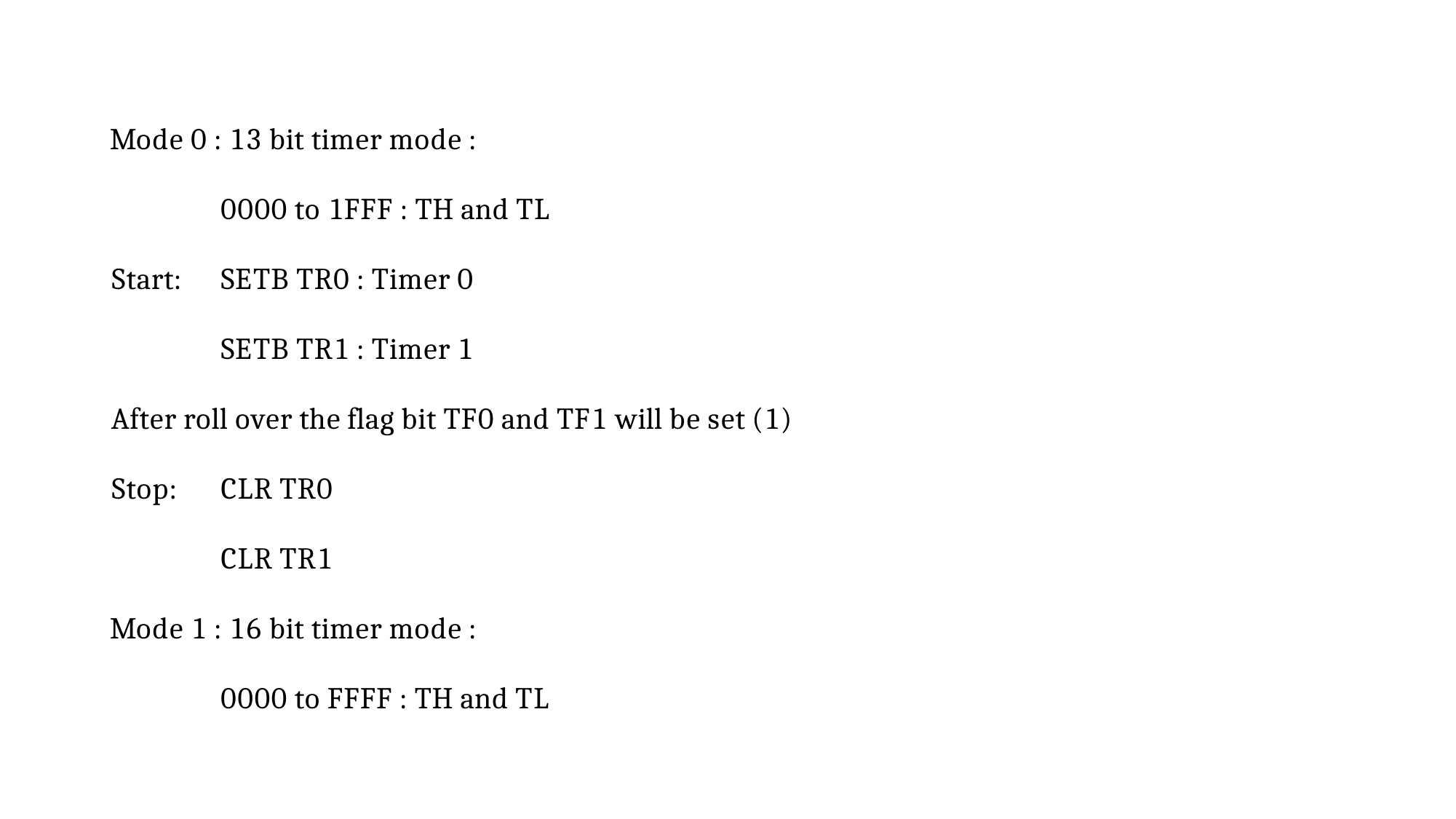

Mode 0 : 13 bit timer mode :
	0000 to 1FFF : TH and TL
Start: 	SETB TR0 : Timer 0
	SETB TR1 : Timer 1
After roll over the flag bit TF0 and TF1 will be set (1)
Stop:	CLR TR0
	CLR TR1
Mode 1 : 16 bit timer mode :
	0000 to FFFF : TH and TL